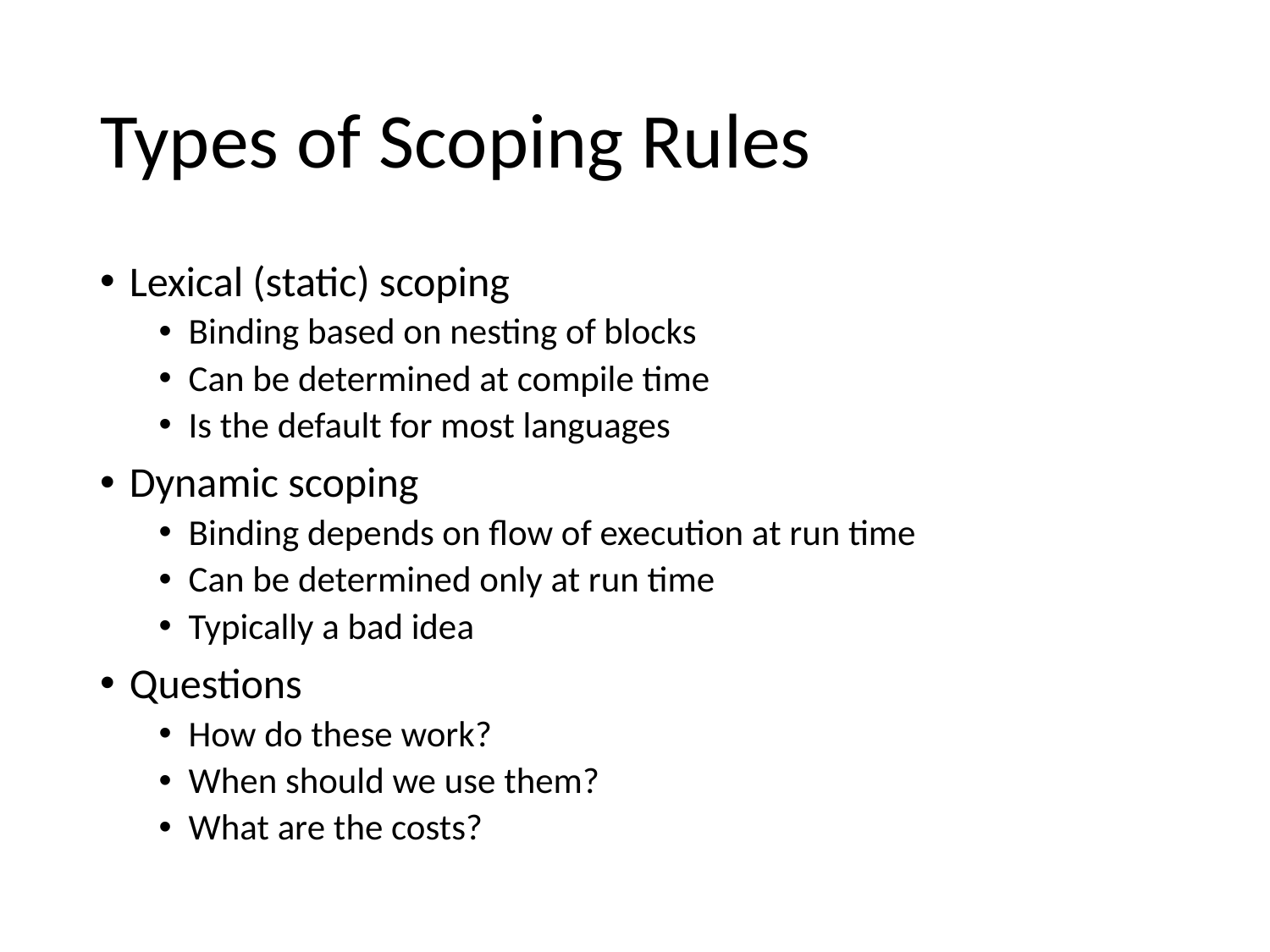

# Types of Scoping Rules
Lexical (static) scoping
Binding based on nesting of blocks
Can be determined at compile time
Is the default for most languages
Dynamic scoping
Binding depends on flow of execution at run time
Can be determined only at run time
Typically a bad idea
Questions
How do these work?
When should we use them?
What are the costs?